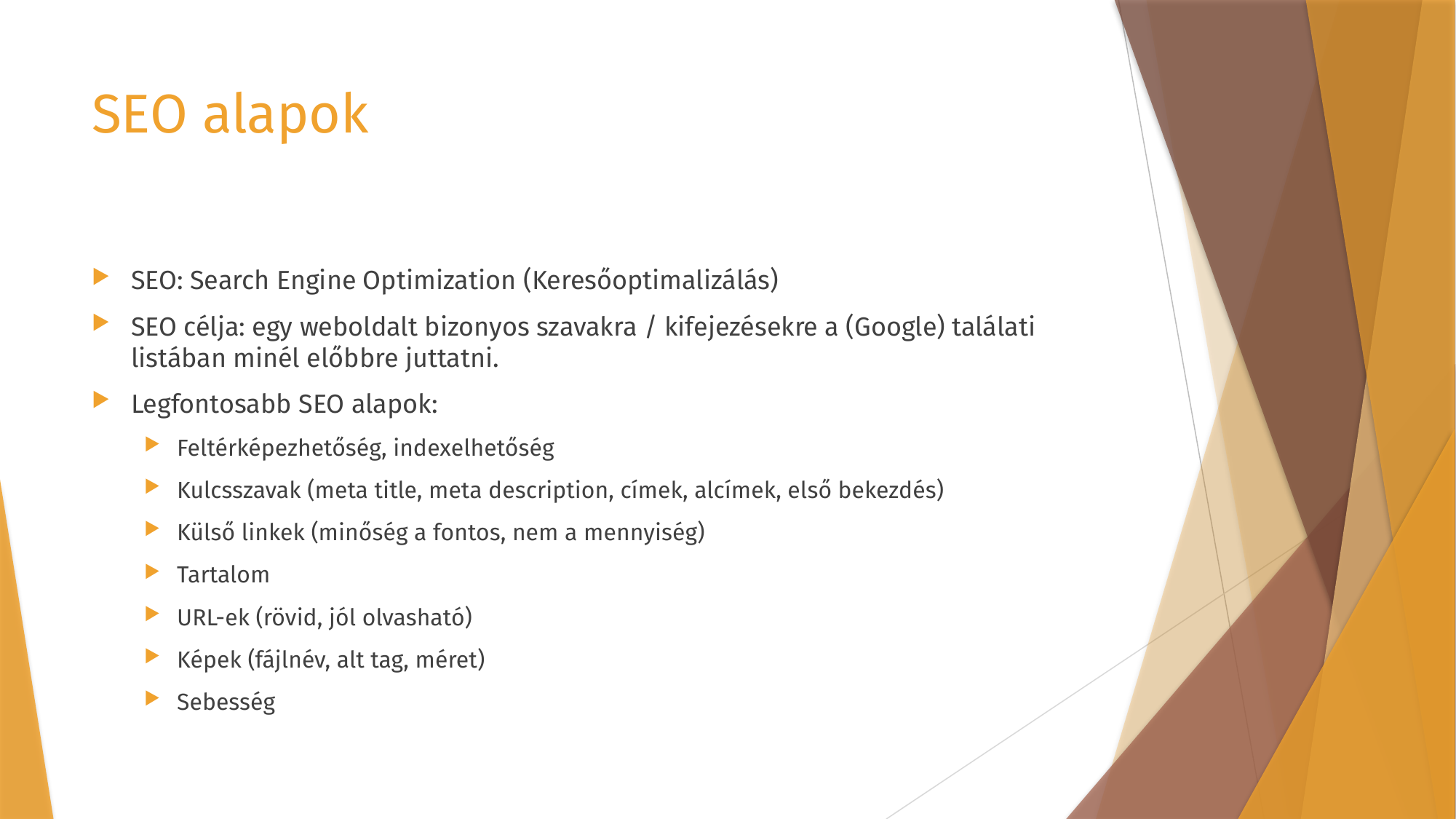

# SEO alapok
SEO: Search Engine Optimization (Keresőoptimalizálás)
SEO célja: egy weboldalt bizonyos szavakra / kifejezésekre a (Google) találati listában minél előbbre juttatni.
Legfontosabb SEO alapok:
Feltérképezhetőség, indexelhetőség
Kulcsszavak (meta title, meta description, címek, alcímek, első bekezdés)
Külső linkek (minőség a fontos, nem a mennyiség)
Tartalom
URL-ek (rövid, jól olvasható)
Képek (fájlnév, alt tag, méret)
Sebesség